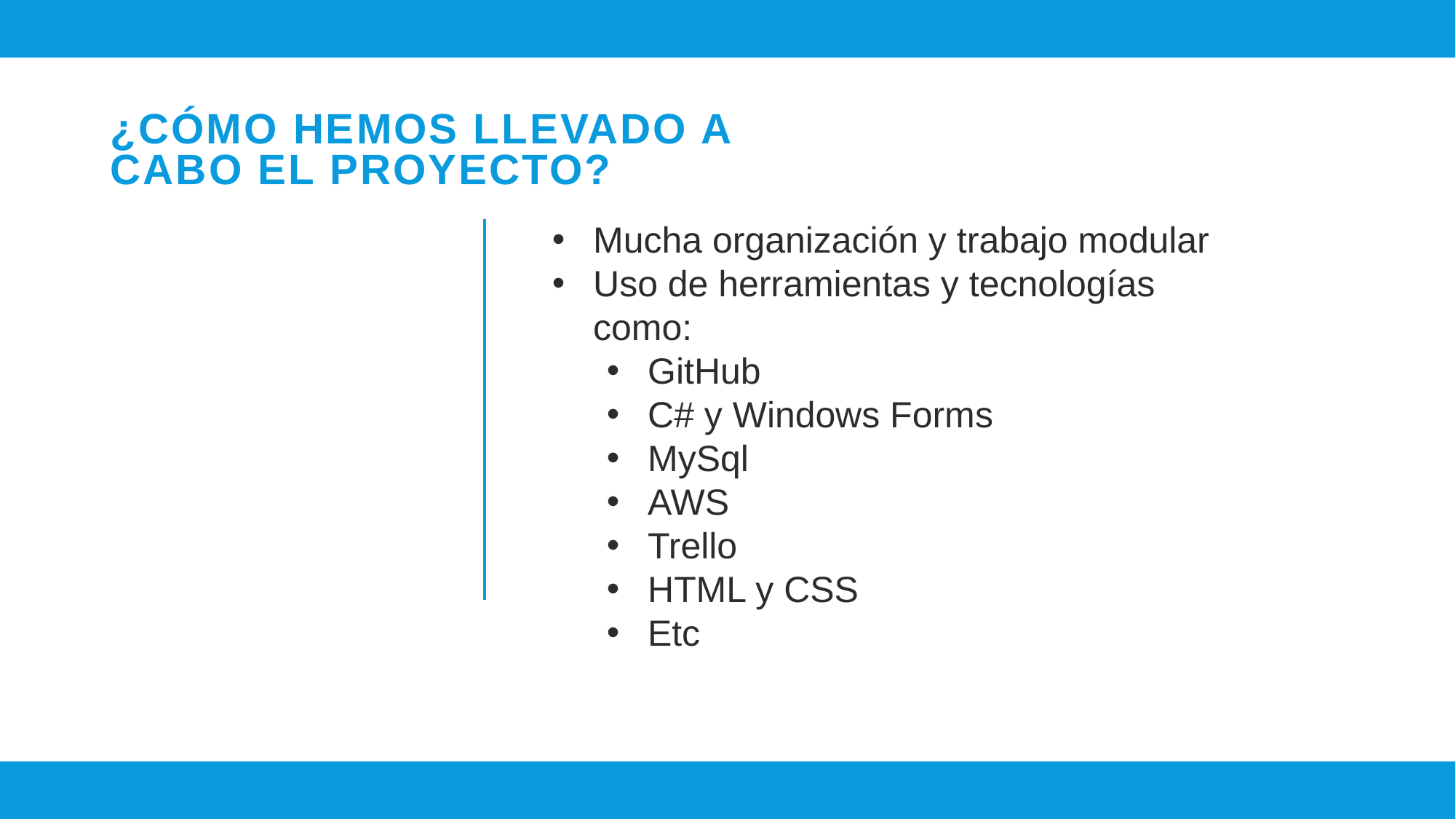

¿Cómo hemos llevado a cabo el proyecto?

Mucha organización y trabajo modular
Uso de herramientas y tecnologías como:
GitHub
C# y Windows Forms
MySql
AWS
Trello
HTML y CSS
Etc